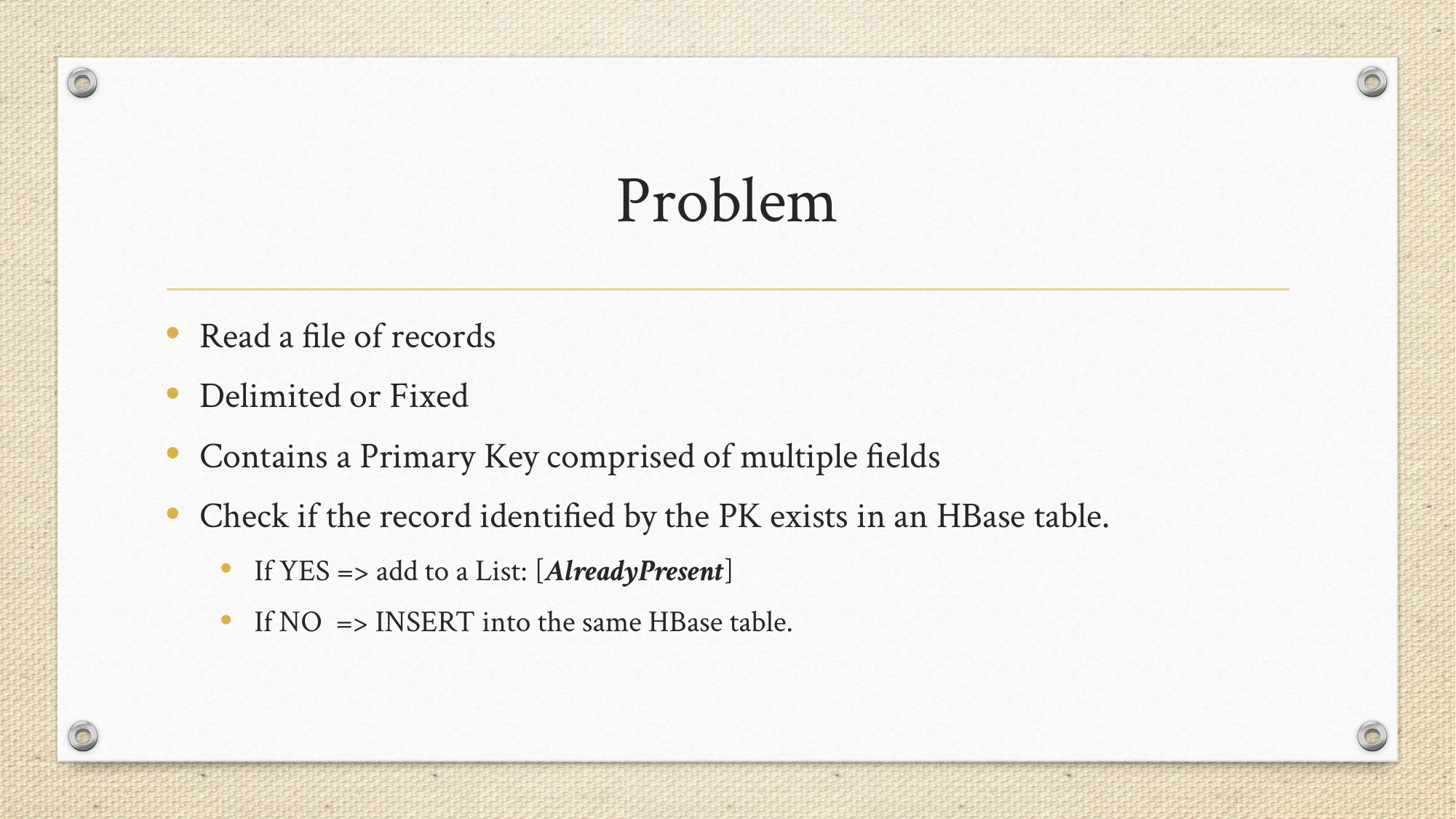

# Problem
Read a file of records
Delimited or Fixed
Contains a Primary Key comprised of multiple fields
Check if the record identified by the PK exists in an HBase table.
If YES => add to a List: [AlreadyPresent]
If NO  => INSERT into the same HBase table.